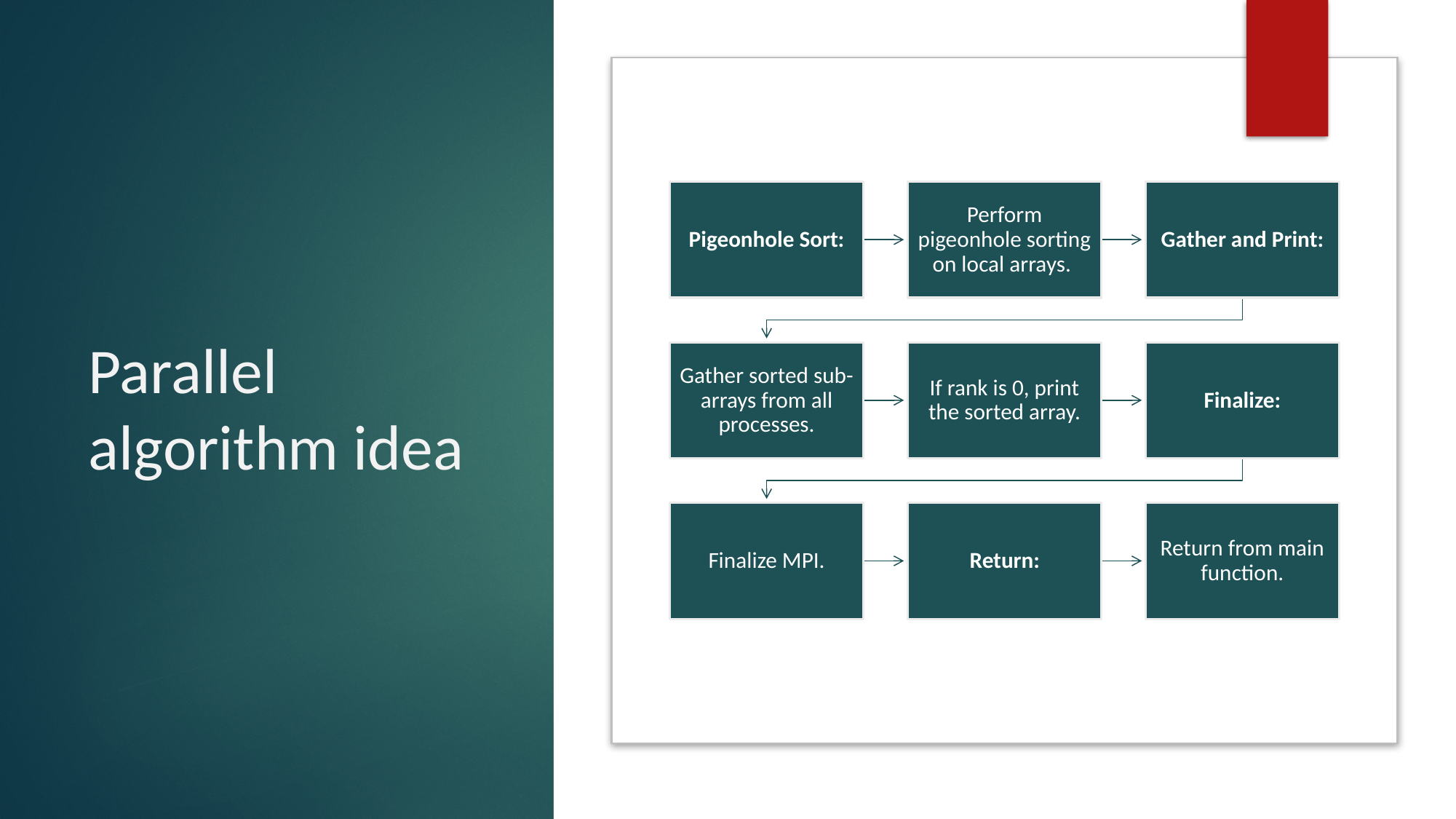

Pigeonhole Sort:

Perform pigeonhole sorting on local arrays.

Gather and Print:

Gather sorted sub-arrays from all processes.

If rank is 0, print the sorted array.

Finalize:

Finalize MPI.

Return:
Return from main function.
# Parallel algorithm idea